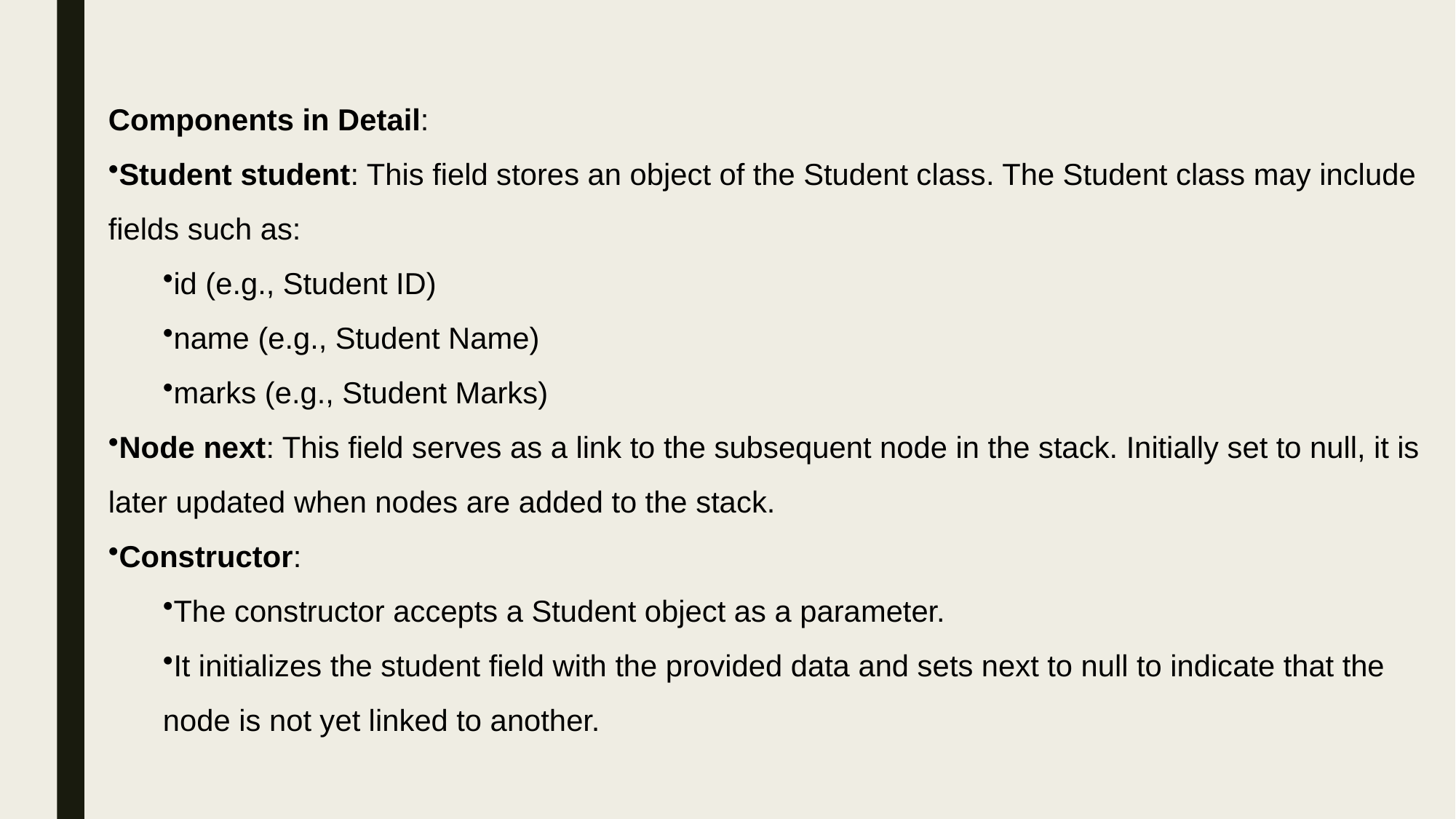

Components in Detail:
Student student: This field stores an object of the Student class. The Student class may include fields such as:
id (e.g., Student ID)
name (e.g., Student Name)
marks (e.g., Student Marks)
Node next: This field serves as a link to the subsequent node in the stack. Initially set to null, it is later updated when nodes are added to the stack.
Constructor:
The constructor accepts a Student object as a parameter.
It initializes the student field with the provided data and sets next to null to indicate that the node is not yet linked to another.